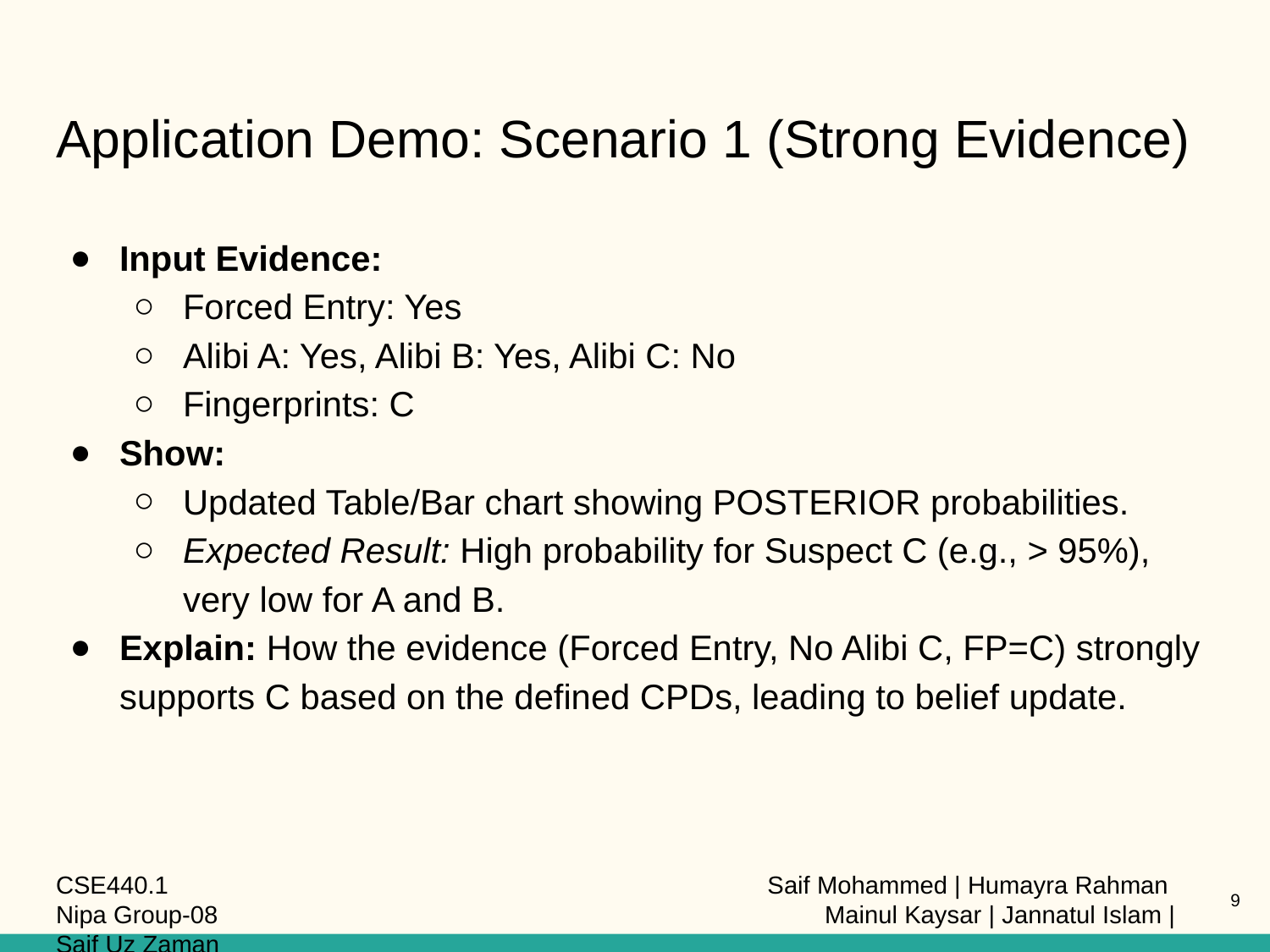

# Application Demo: Scenario 1 (Strong Evidence)
Input Evidence:
Forced Entry: Yes
Alibi A: Yes, Alibi B: Yes, Alibi C: No
Fingerprints: C
Show:
Updated Table/Bar chart showing POSTERIOR probabilities.
Expected Result: High probability for Suspect C (e.g., > 95%), very low for A and B.
Explain: How the evidence (Forced Entry, No Alibi C, FP=C) strongly supports C based on the defined CPDs, leading to belief update.

CSE440.1 				              	           Saif Mohammed | Humayra Rahman Nipa Group-08					 Mainul Kaysar | Jannatul Islam | Saif Uz Zaman
9